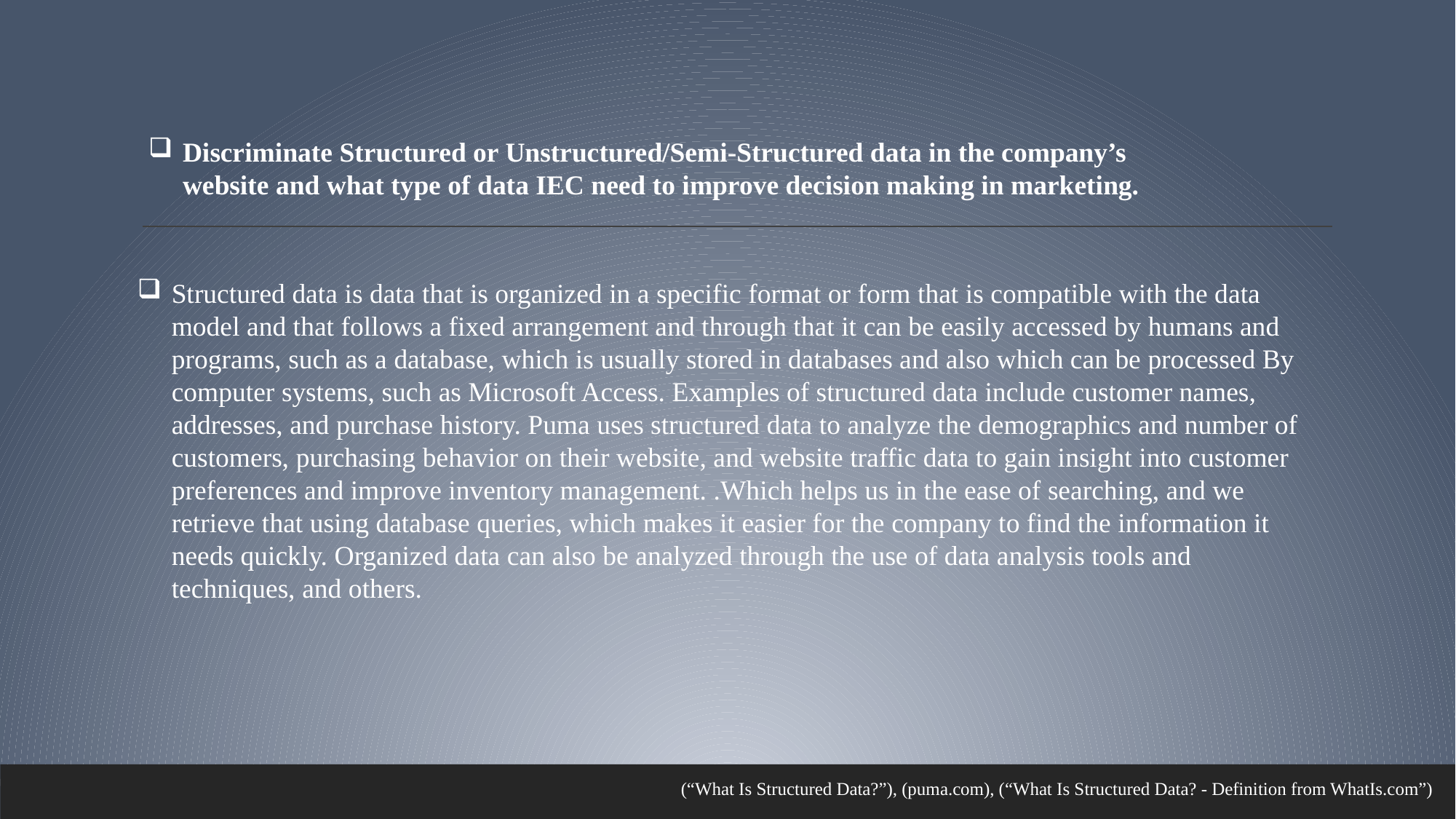

Discriminate Structured or Unstructured/Semi-Structured data in the company’s website and what type of data IEC need to improve decision making in marketing.
Structured data is data that is organized in a specific format or form that is compatible with the data model and that follows a fixed arrangement and through that it can be easily accessed by humans and programs, such as a database, which is usually stored in databases and also which can be processed By computer systems, such as Microsoft Access. Examples of structured data include customer names, addresses, and purchase history. Puma uses structured data to analyze the demographics and number of customers, purchasing behavior on their website, and website traffic data to gain insight into customer preferences and improve inventory management. .Which helps us in the ease of searching, and we retrieve that using database queries, which makes it easier for the company to find the information it needs quickly. Organized data can also be analyzed through the use of data analysis tools and techniques, and others.
(“What Is Structured Data?”), (puma.com), (“What Is Structured Data? - Definition from WhatIs.com”)